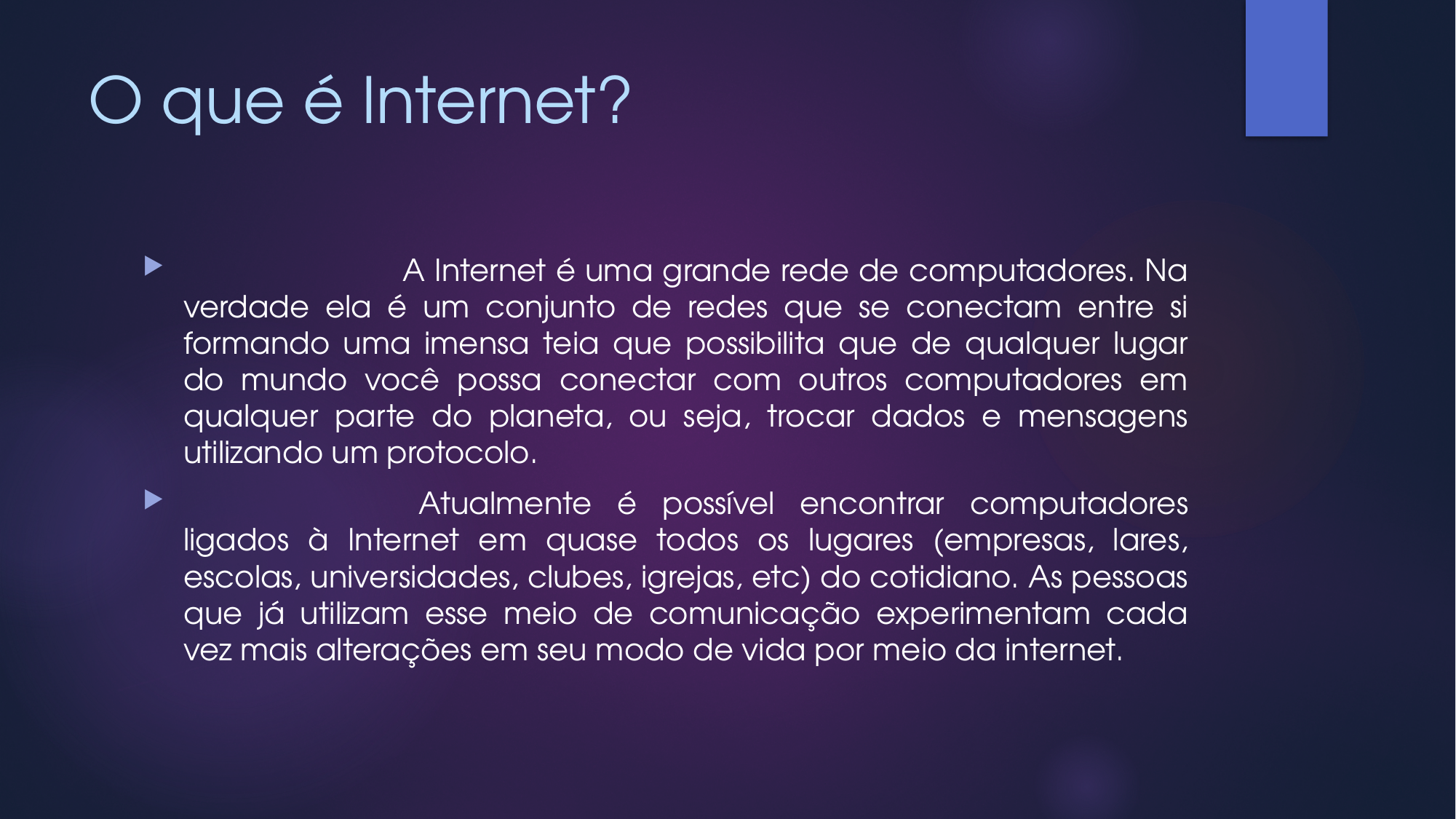

# O que é Internet?
 		A Internet é uma grande rede de computadores. Na verdade ela é um conjunto de redes que se conectam entre si formando uma imensa teia que possibilita que de qualquer lugar do mundo você possa conectar com outros computadores em qualquer parte do planeta, ou seja, trocar dados e mensagens utilizando um protocolo.
 		Atualmente é possível encontrar computadores ligados à Internet em quase todos os lugares (empresas, lares, escolas, universidades, clubes, igrejas, etc) do cotidiano. As pessoas que já utilizam esse meio de comunicação experimentam cada vez mais alterações em seu modo de vida por meio da internet.